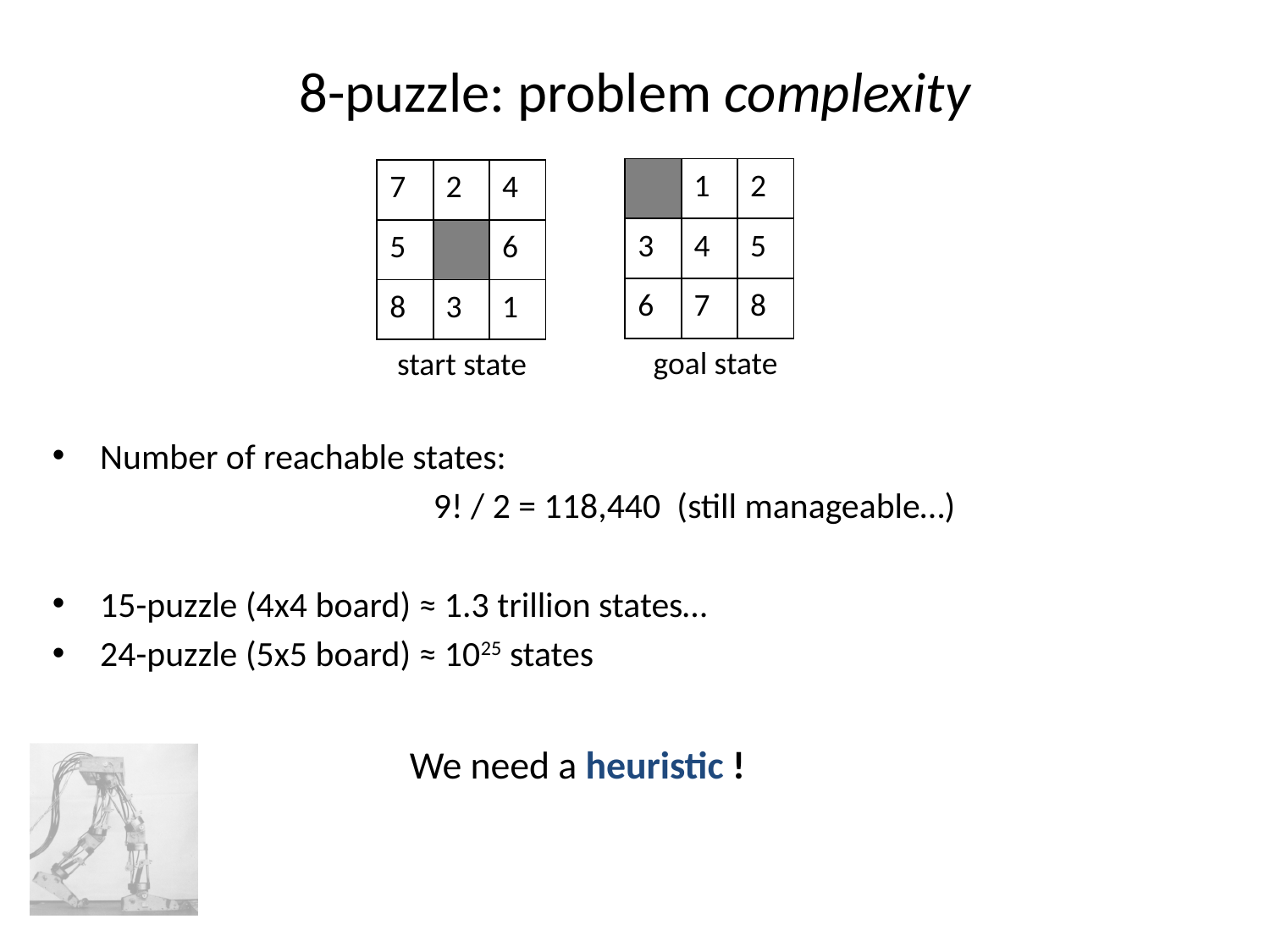

# 8-puzzle: problem complexity

Number of reachable states:
			9! / 2 = 118,440  (still manageable…)

15-puzzle (4x4 board) ≈ 1.3 trillion states…
24-puzzle (5x5 board) ≈ 1025 states

|  | 1 | 2 |
| --- | --- | --- |
| 3 | 4 | 5 |
| 6 | 7 | 8 |
| 7 | 2 | 4 |
| --- | --- | --- |
| 5 |  | 6 |
| 8 | 3 | 1 |
goal state
start state
We need a heuristic !